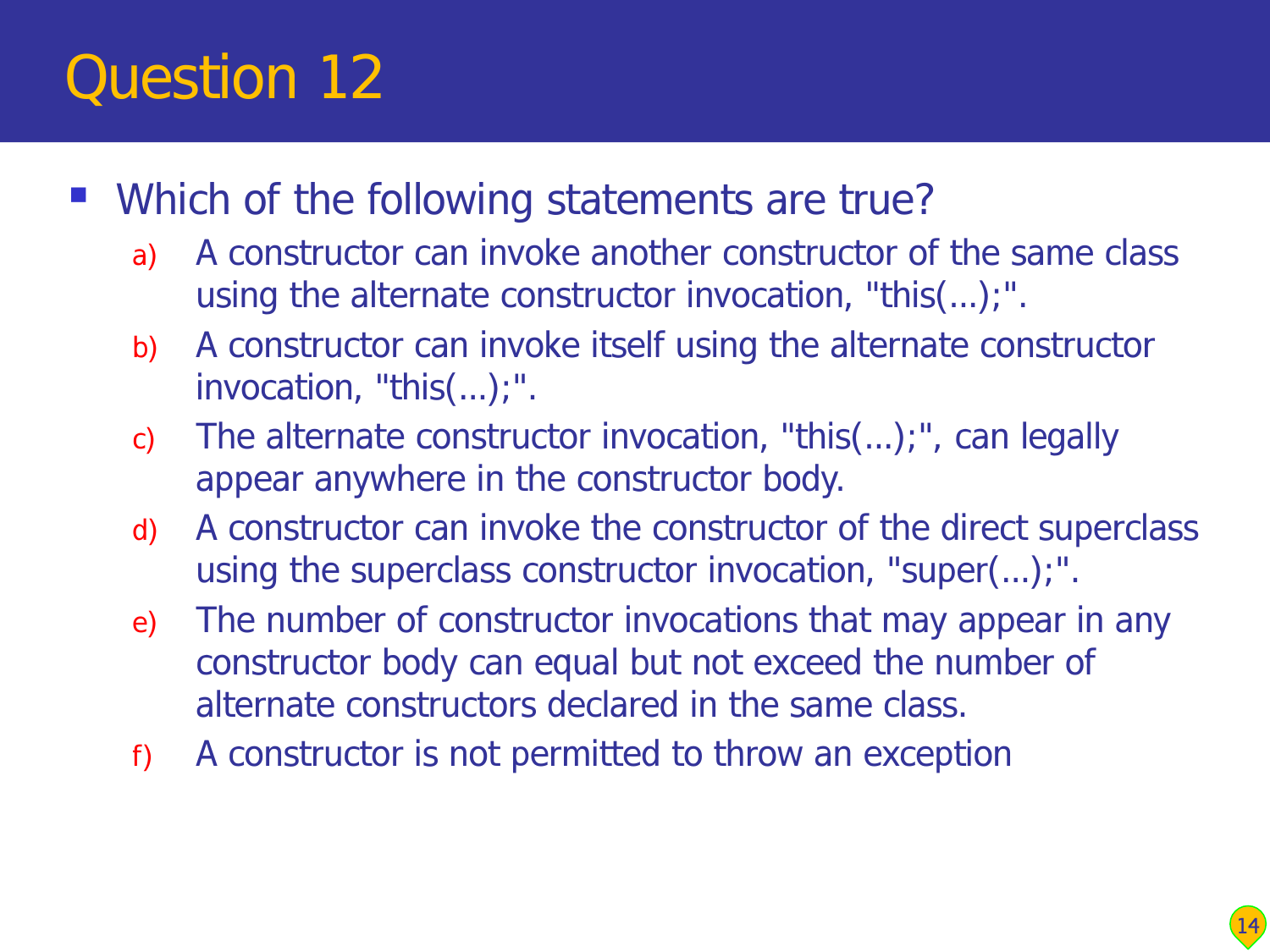

# Question 12
Which of the following statements are true?
A constructor can invoke another constructor of the same class using the alternate constructor invocation, "this(…);".
A constructor can invoke itself using the alternate constructor invocation, "this(…);".
The alternate constructor invocation, "this(…);", can legally appear anywhere in the constructor body.
A constructor can invoke the constructor of the direct superclass using the superclass constructor invocation, "super(…);".
The number of constructor invocations that may appear in any constructor body can equal but not exceed the number of alternate constructors declared in the same class.
A constructor is not permitted to throw an exception
14